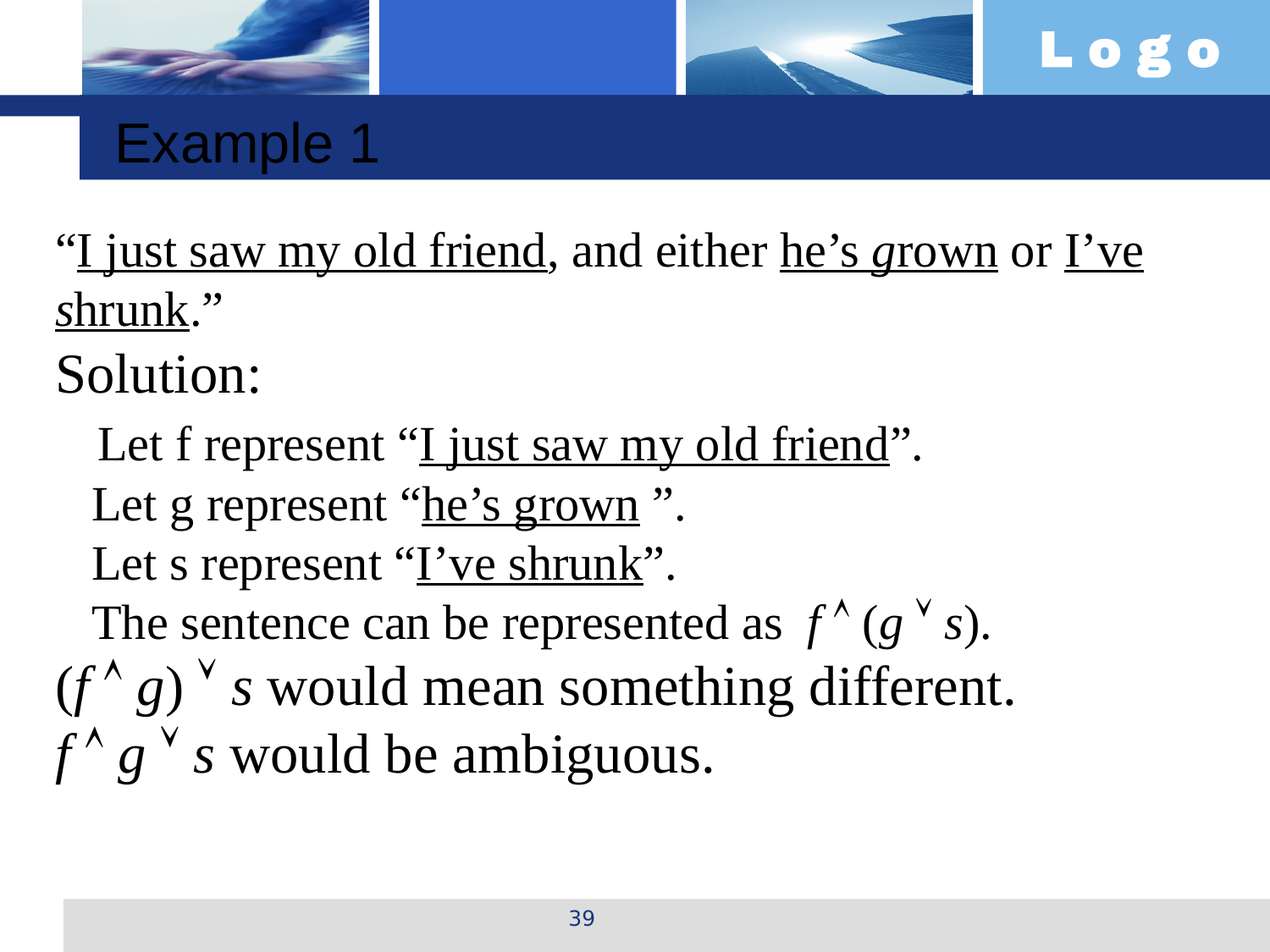

Example 1
“I just saw my old friend, and either he’s grown or I’ve shrunk.”
Solution:
   Let f represent “I just saw my old friend”.
   Let g represent “he’s grown ”.
   Let s represent “I’ve shrunk”.
   The sentence can be represented as  f ∧ (g ∨ s).
(f ∧ g) ∨ s would mean something different.
f ∧ g ∨ s would be ambiguous.
39